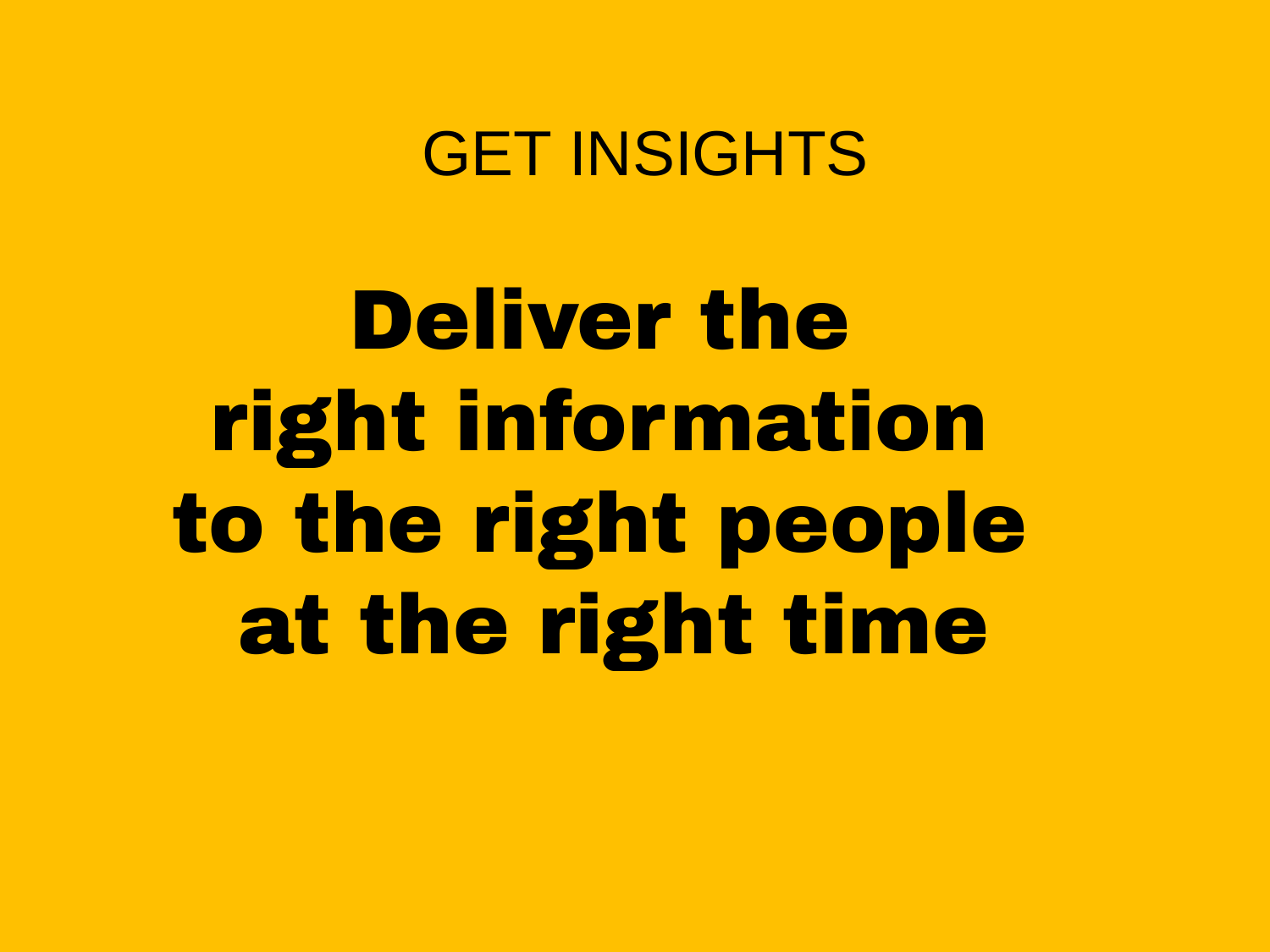

GET INSIGHTS
# Deliver the right information to the right people at the right time